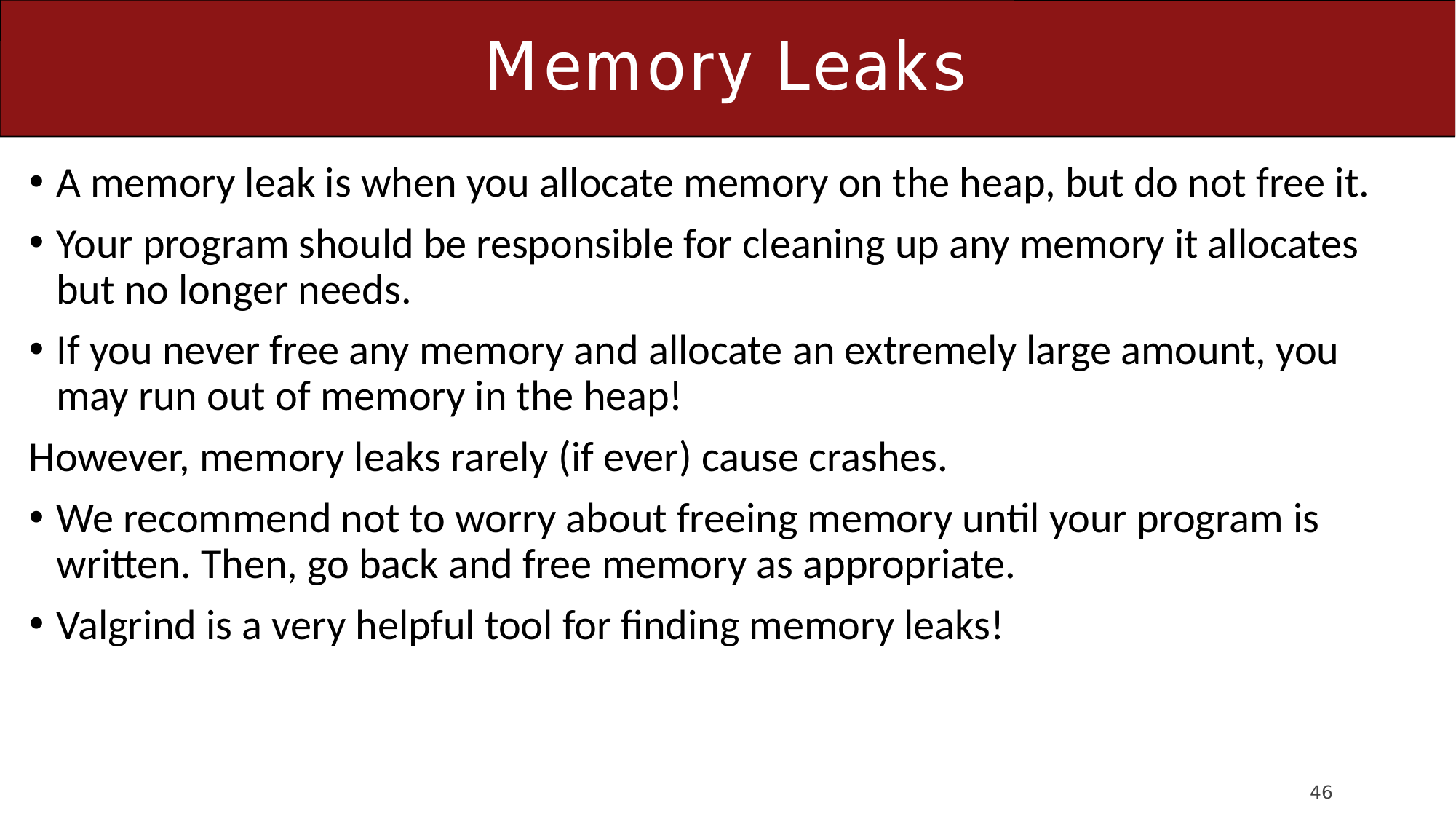

# Memory Leaks
A memory leak is when you allocate memory on the heap, but do not free it.
Your program should be responsible for cleaning up any memory it allocates but no longer needs.
If you never free any memory and allocate an extremely large amount, you may run out of memory in the heap!
However, memory leaks rarely (if ever) cause crashes.
We recommend not to worry about freeing memory until your program is written. Then, go back and free memory as appropriate.
Valgrind is a very helpful tool for finding memory leaks!